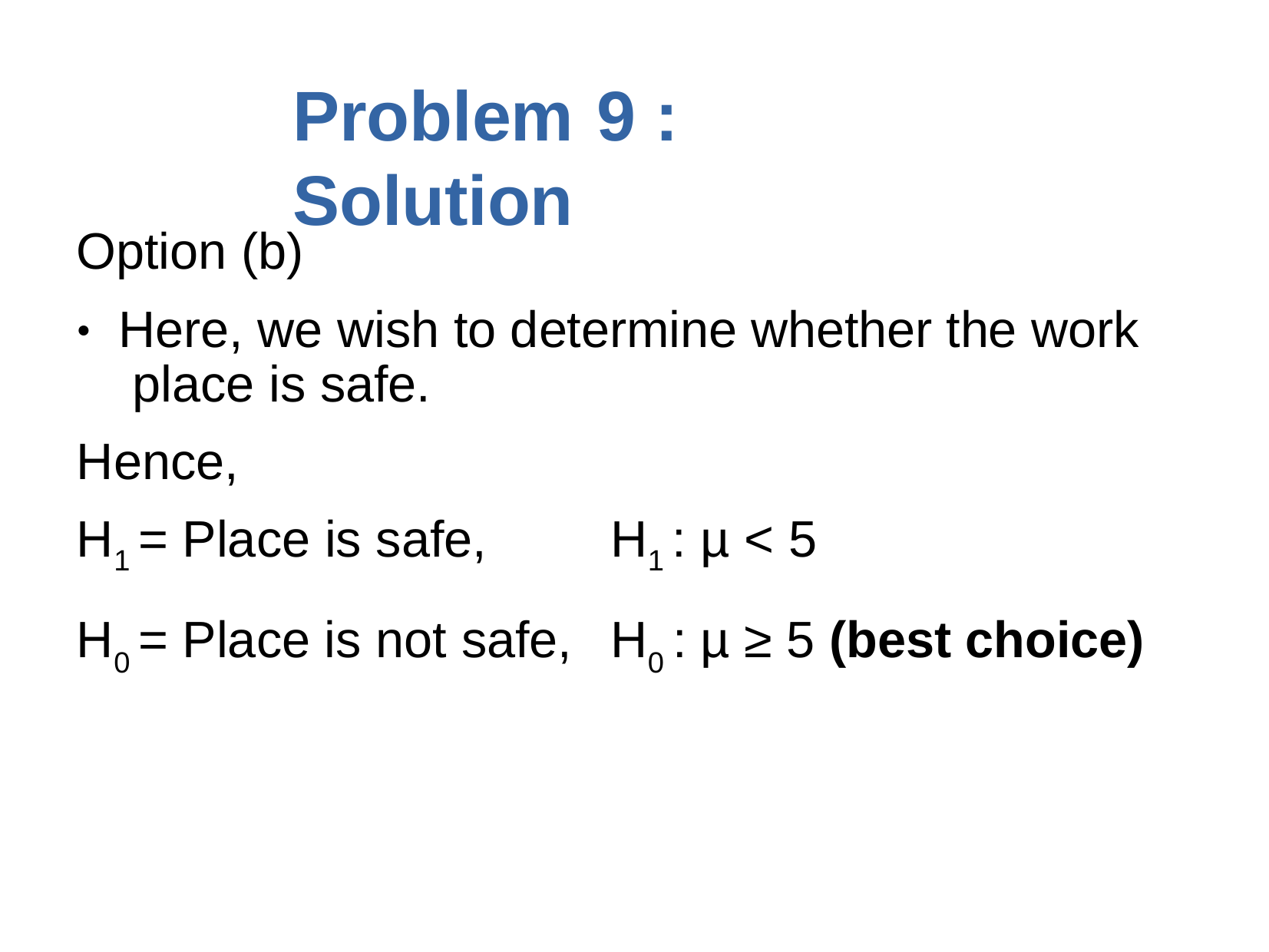

# Problem	9	: Solution
Option (b)
Here, we wish to determine whether the work  place is safe.
Hence,
●
H1 = Place is safe,	H1 : µ < 5
H0 = Place is not safe,	H0 : µ ≥ 5 (best choice)